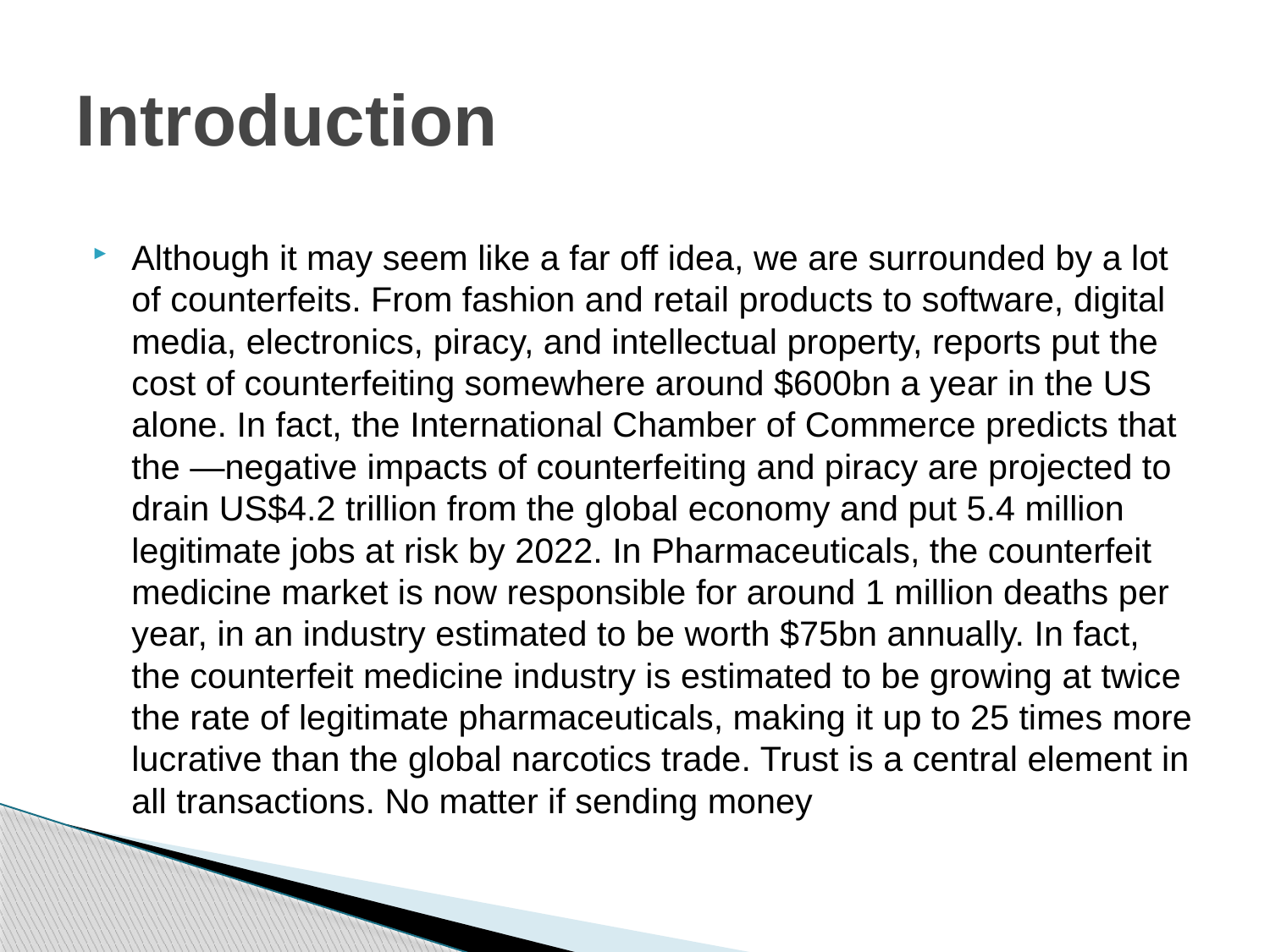

# Introduction

Although it may seem like a far off idea, we are surrounded by a lot of counterfeits. From fashion and retail products to software, digital media, electronics, piracy, and intellectual property, reports put the cost of counterfeiting somewhere around $600bn a year in the US alone. In fact, the International Chamber of Commerce predicts that the ―negative impacts of counterfeiting and piracy are projected to drain US$4.2 trillion from the global economy and put 5.4 million legitimate jobs at risk by 2022. In Pharmaceuticals, the counterfeit medicine market is now responsible for around 1 million deaths per year, in an industry estimated to be worth $75bn annually. In fact, the counterfeit medicine industry is estimated to be growing at twice the rate of legitimate pharmaceuticals, making it up to 25 times more lucrative than the global narcotics trade. Trust is a central element in all transactions. No matter if sending money